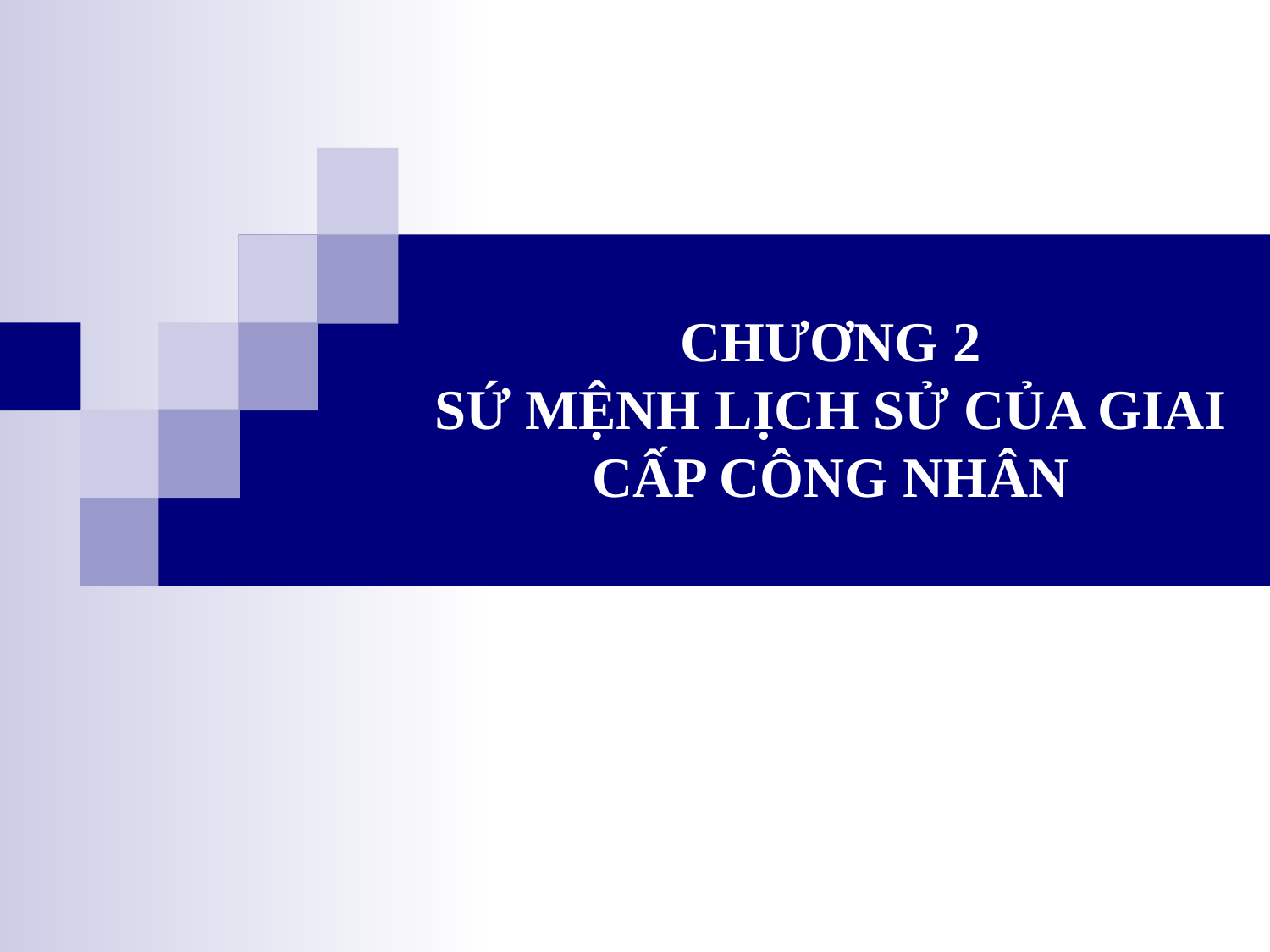

# CHƯƠNG 2 SỨ MỆNH LỊCH SỬ CỦA GIAI CẤP CÔNG NHÂN